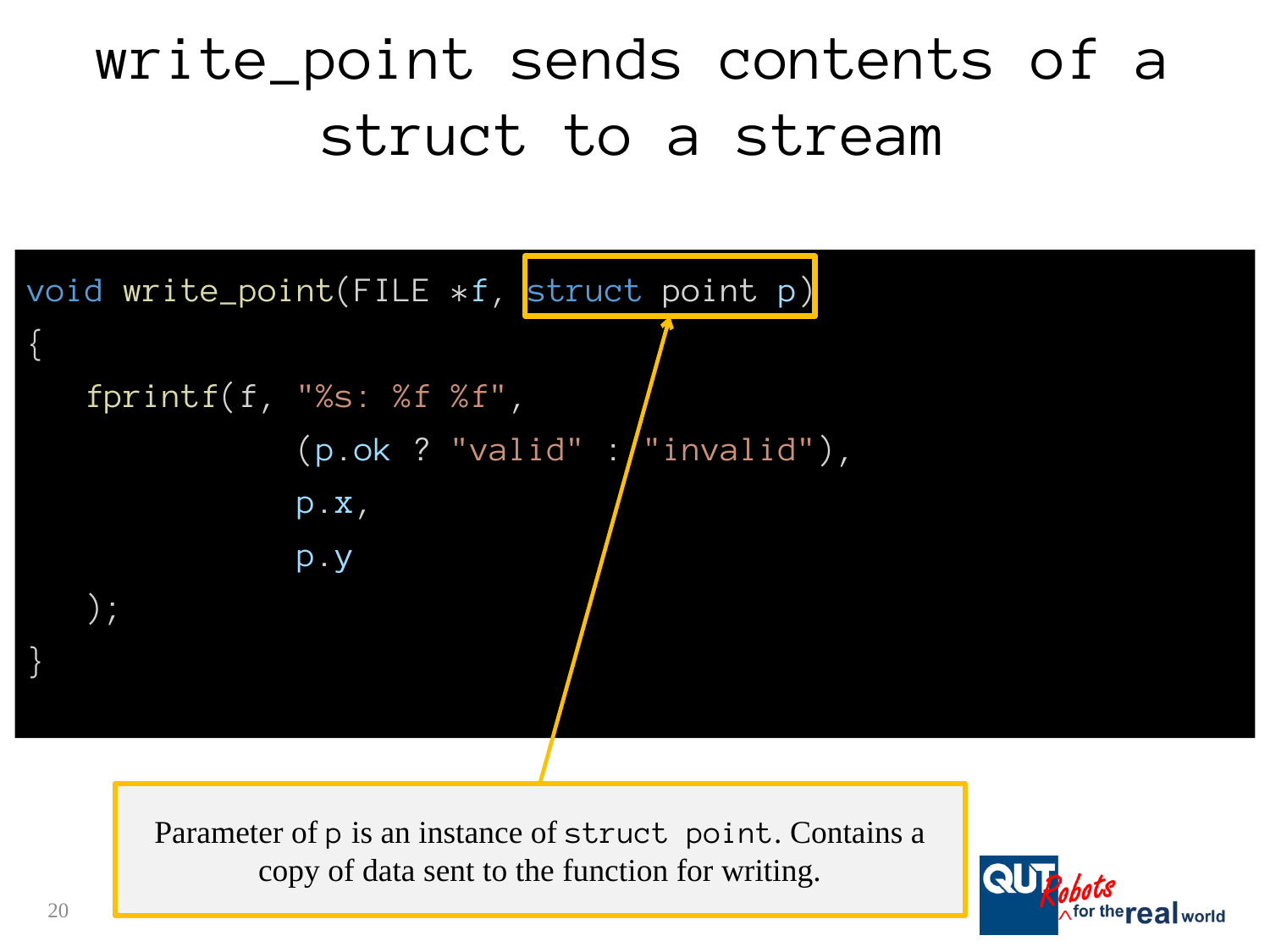

# write_point sends contents of a struct to a stream
void write_point(FILE *f, struct point p)
{
   fprintf(f, "%s: %f %f",
              (p.ok ? "valid" : "invalid"),
              p.x,
              p.y
   );
}

Parameter of p is an instance of struct point. Contains a copy of data sent to the function for writing.
20